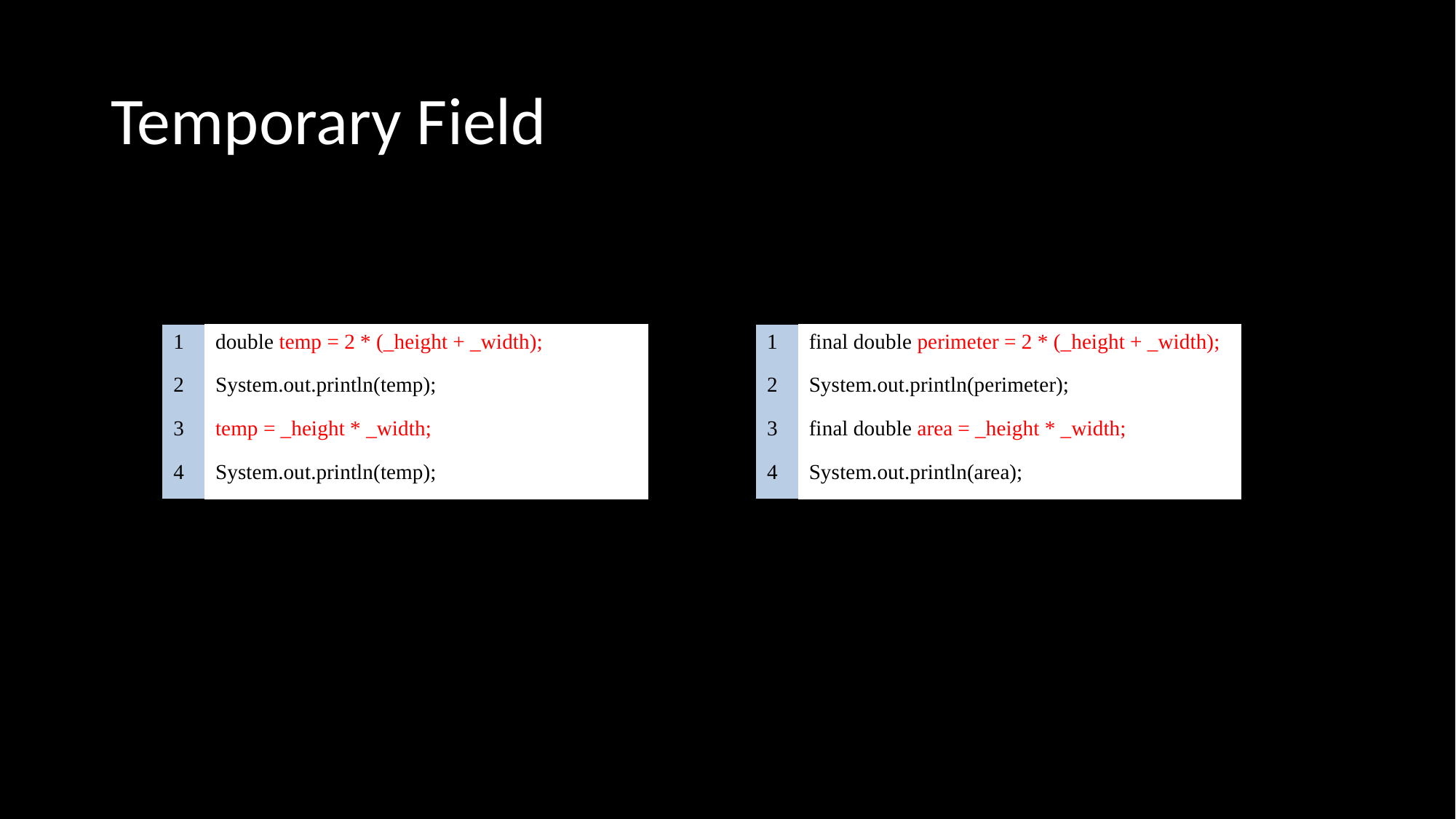

# Temporary Field
| 1 | double temp = 2 \* (\_height + \_width); |
| --- | --- |
| 2 | System.out.println(temp); |
| 3 | temp = \_height \* \_width; |
| 4 | System.out.println(temp); |
| 1 | final double perimeter = 2 \* (\_height + \_width); |
| --- | --- |
| 2 | System.out.println(perimeter); |
| 3 | final double area = \_height \* \_width; |
| 4 | System.out.println(area); |